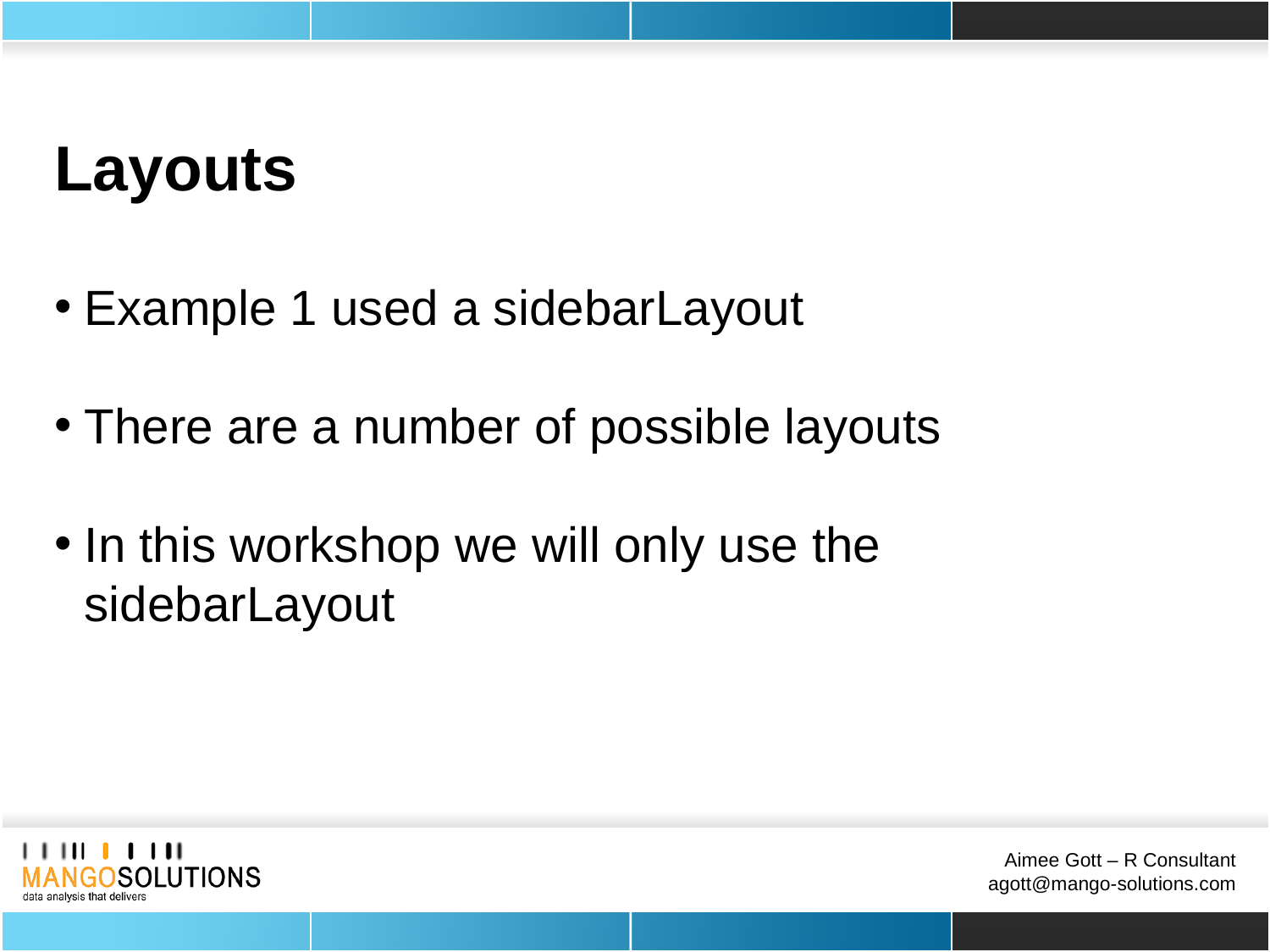

Layouts
Example 1 used a sidebarLayout

There are a number of possible layouts

In this workshop we will only use the sidebarLayout